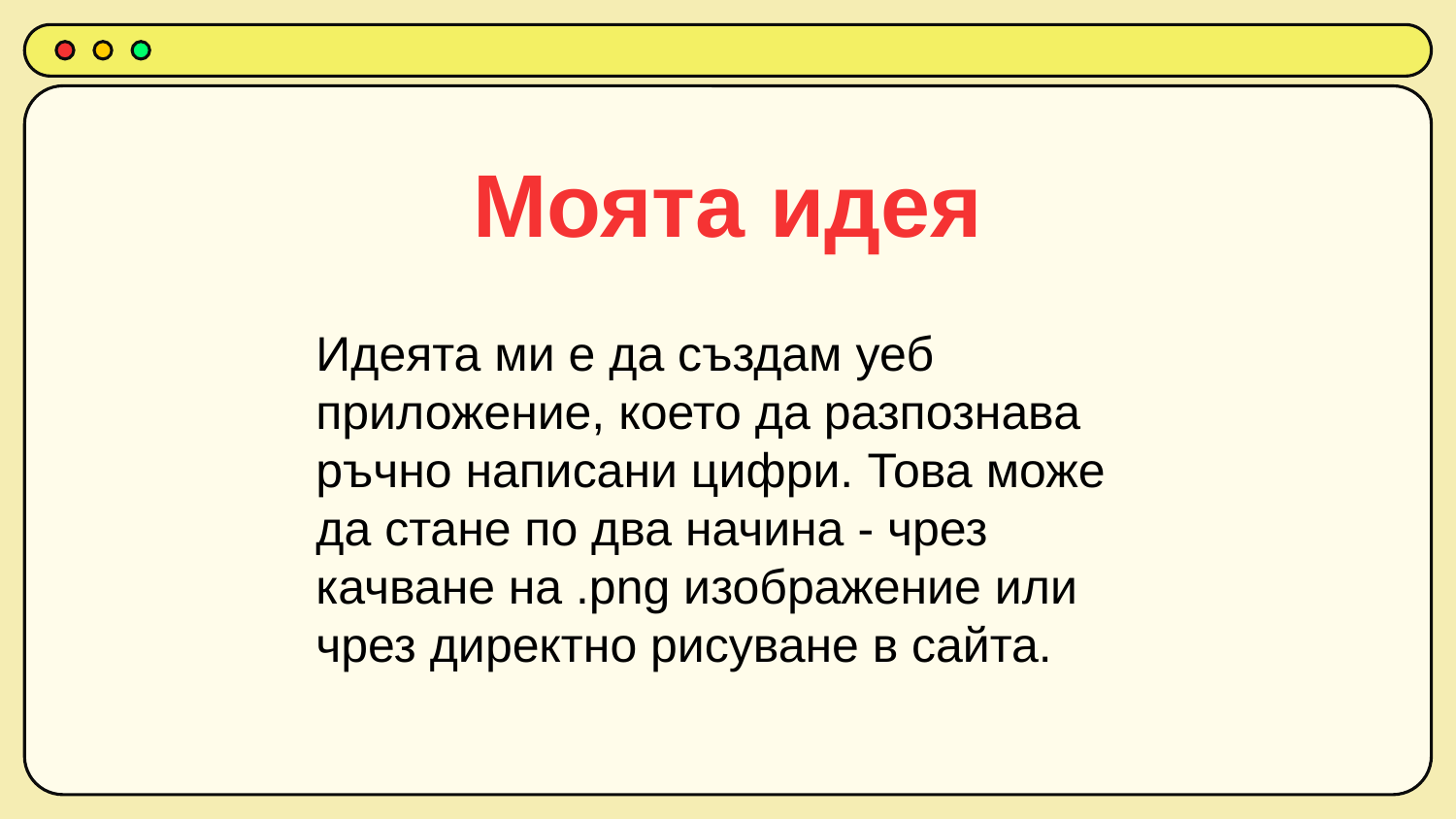

# Моята идея
Идеята ми е да създам уеб приложение, което да разпознава ръчно написани цифри. Това може да стане по два начина - чрез качване на .png изображение или чрез директно рисуване в сайта.